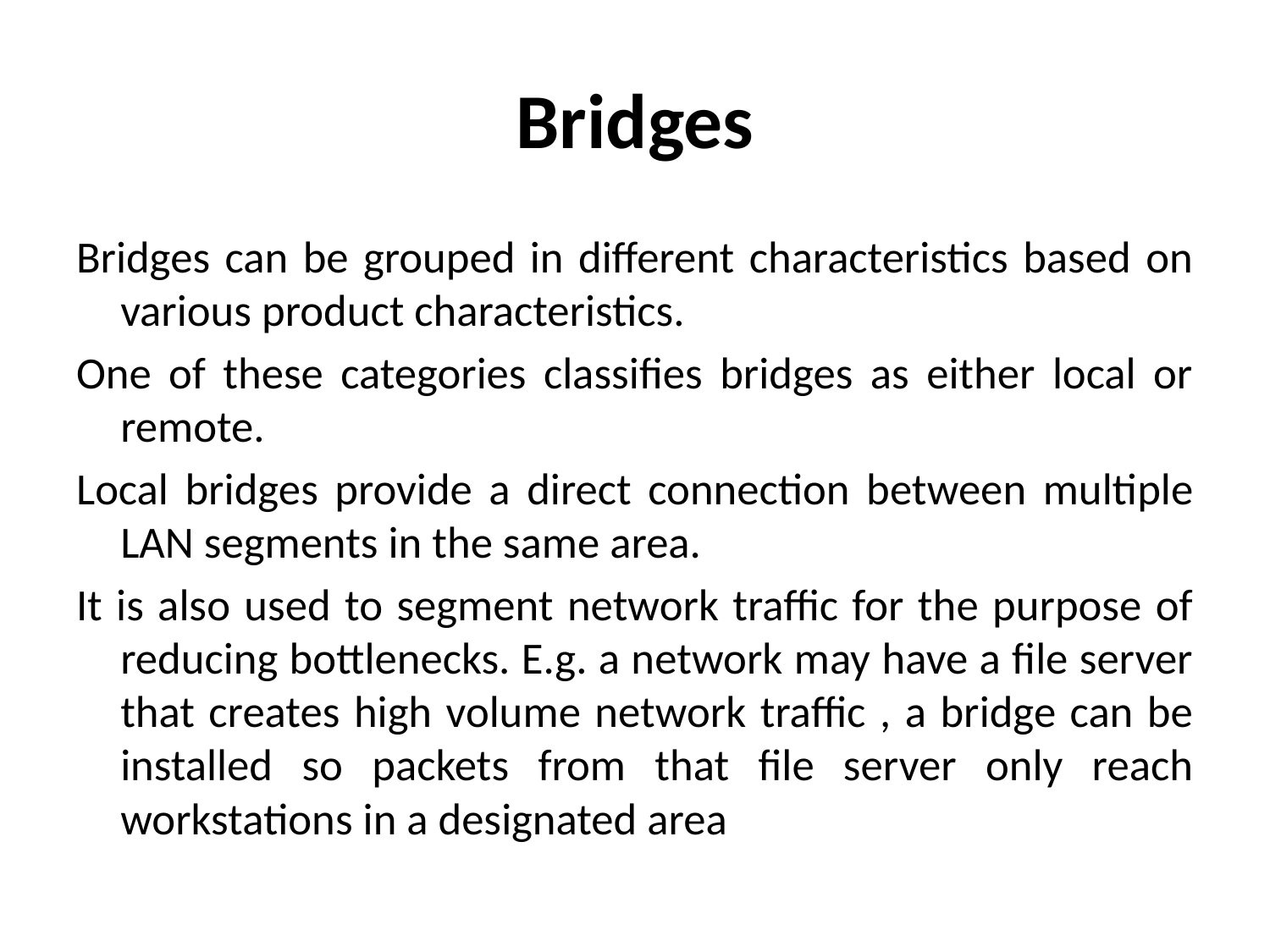

# Bridges
Bridges can be grouped in different characteristics based on various product characteristics.
One of these categories classifies bridges as either local or remote.
Local bridges provide a direct connection between multiple LAN segments in the same area.
It is also used to segment network traffic for the purpose of reducing bottlenecks. E.g. a network may have a file server that creates high volume network traffic , a bridge can be installed so packets from that file server only reach workstations in a designated area